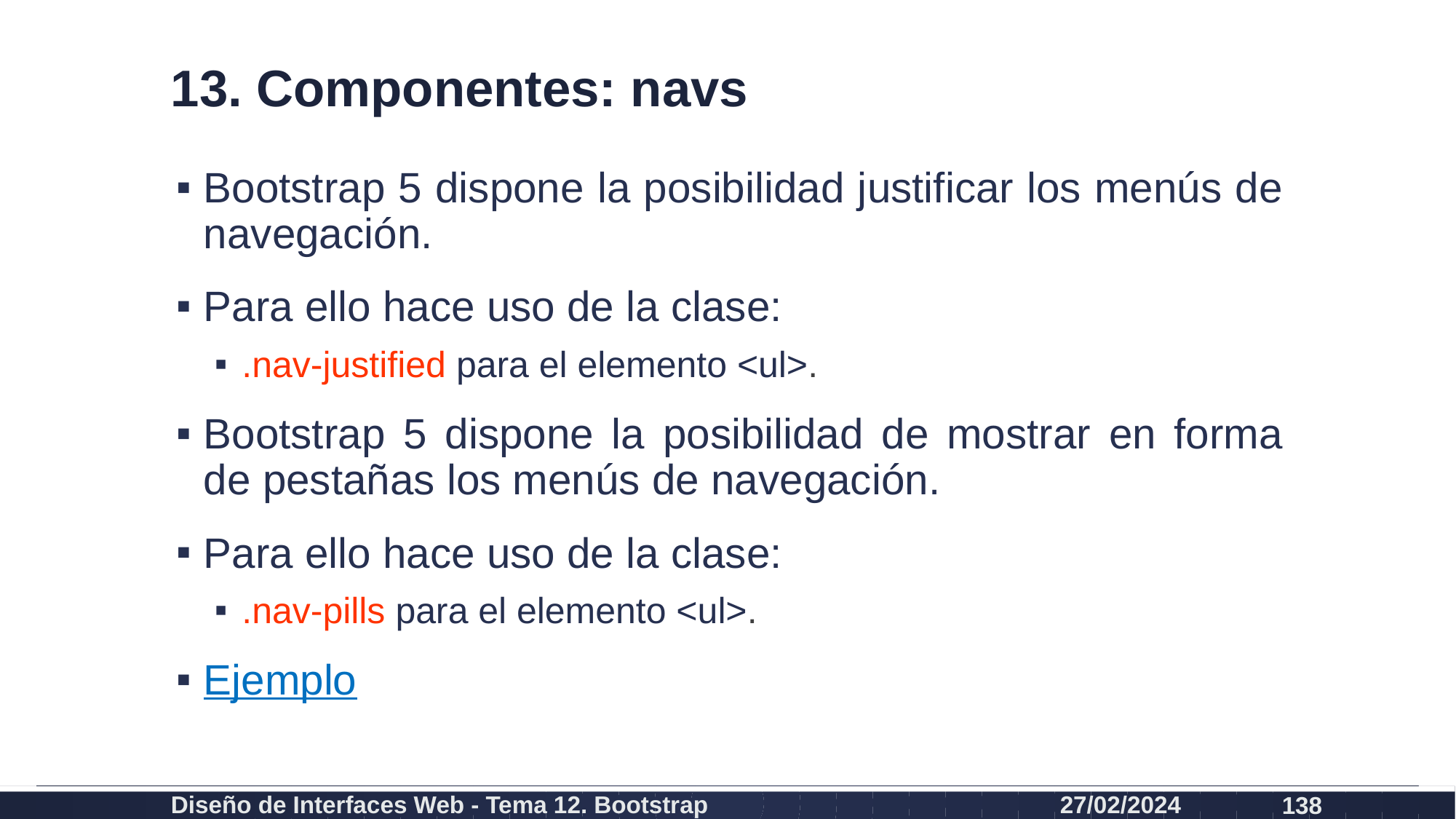

# 13. Componentes: navs
Bootstrap 5 dispone la posibilidad justificar los menús de navegación.
Para ello hace uso de la clase:
.nav-justified para el elemento <ul>.
Bootstrap 5 dispone la posibilidad de mostrar en forma de pestañas los menús de navegación.
Para ello hace uso de la clase:
.nav-pills para el elemento <ul>.
Ejemplo

Diseño de Interfaces Web - Tema 12. Bootstrap
27/02/2024
138